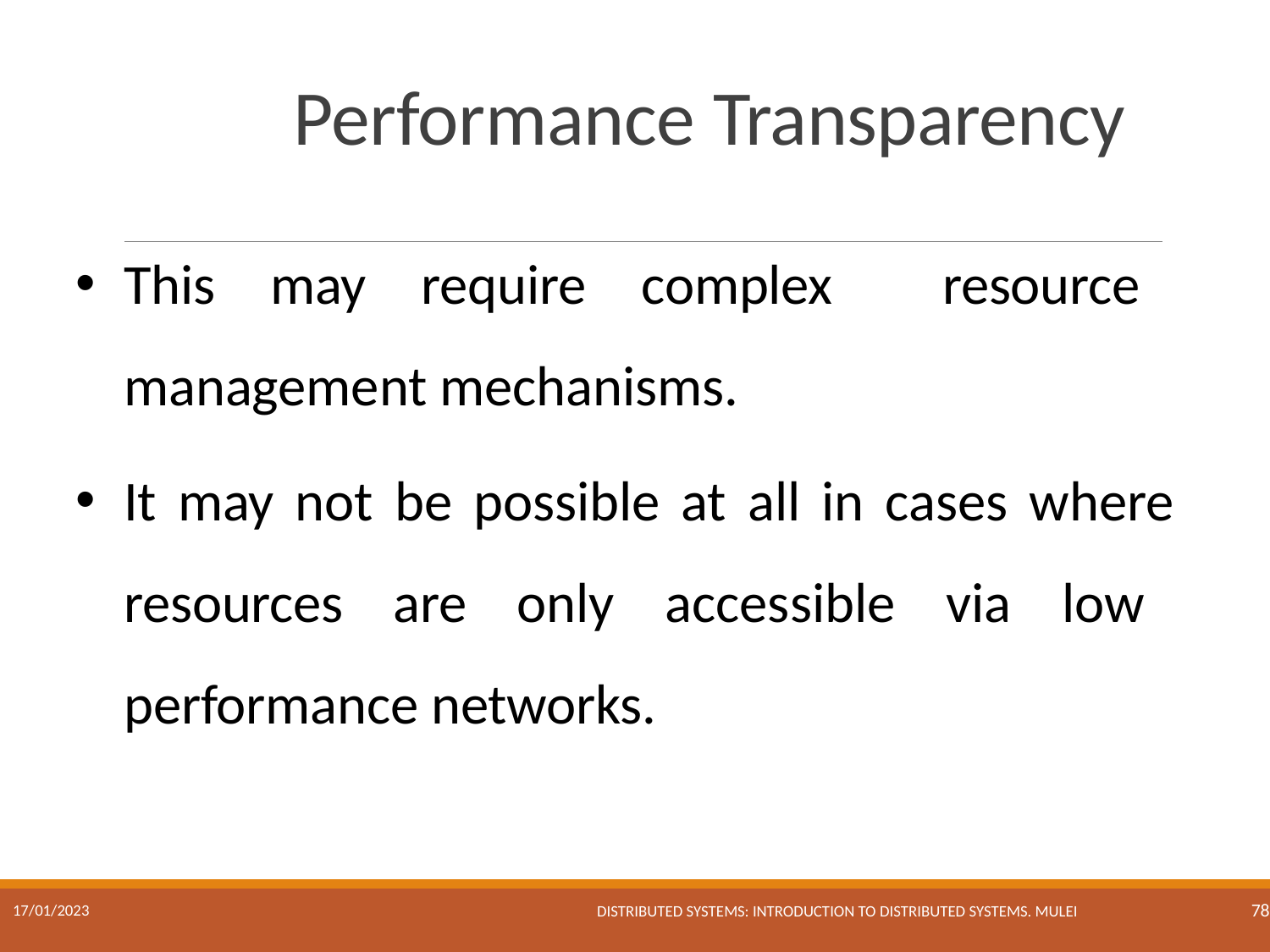

# Performance Transparency
This may require complex  resource  management mechanisms.
It may not be possible at all in cases where  resources are only accessible via low  performance networks.
Distributed Systems: Introduction to Distributed Systems. Mulei
17/01/2023
78